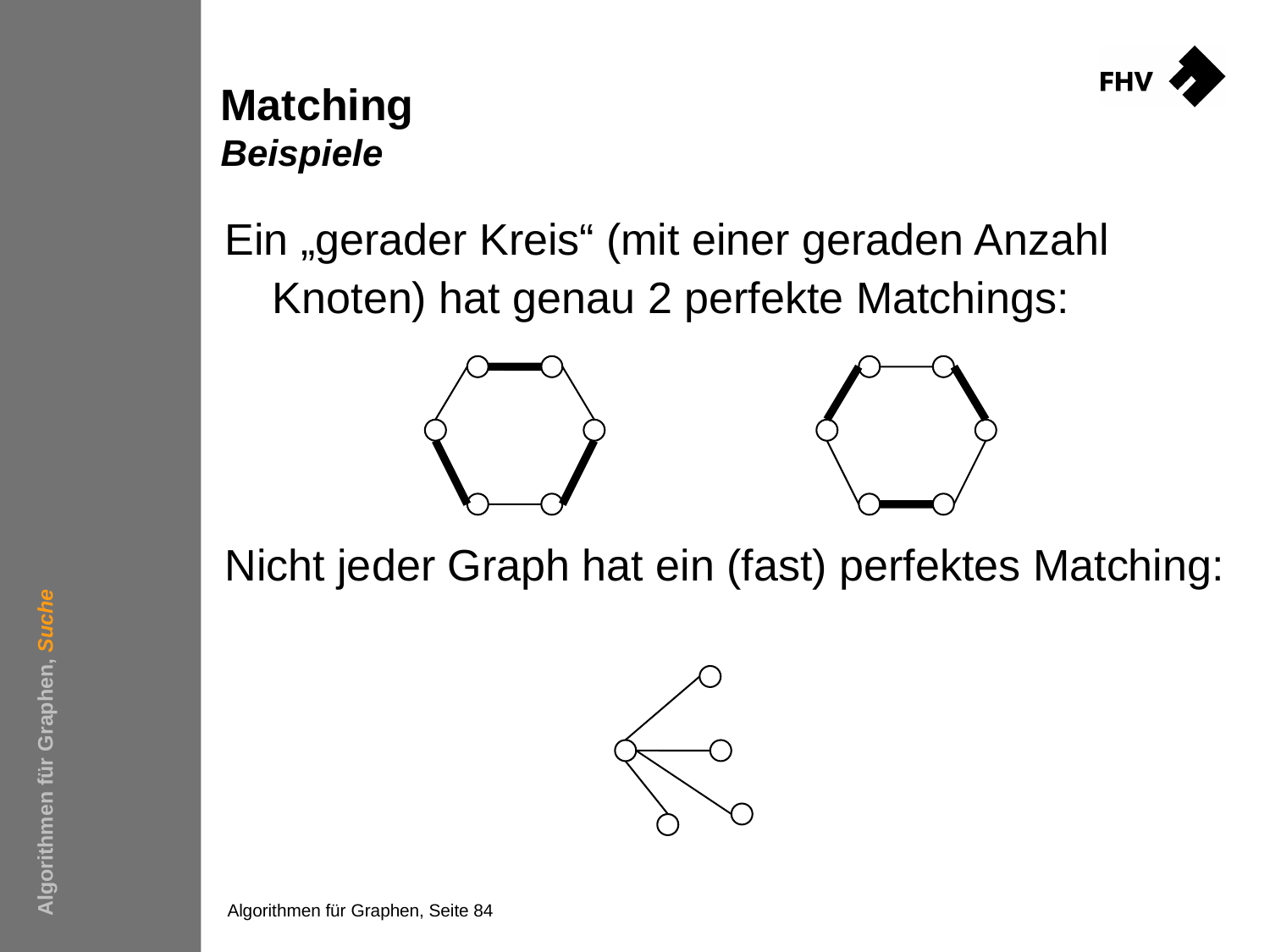

# Matching Beispiele
Ein „gerader Kreis“ (mit einer geraden Anzahl Knoten) hat genau 2 perfekte Matchings:

Nicht jeder Graph hat ein (fast) perfektes Matching:

Algorithmen für Graphen, Suche

Algorithmen für Graphen, Seite 84